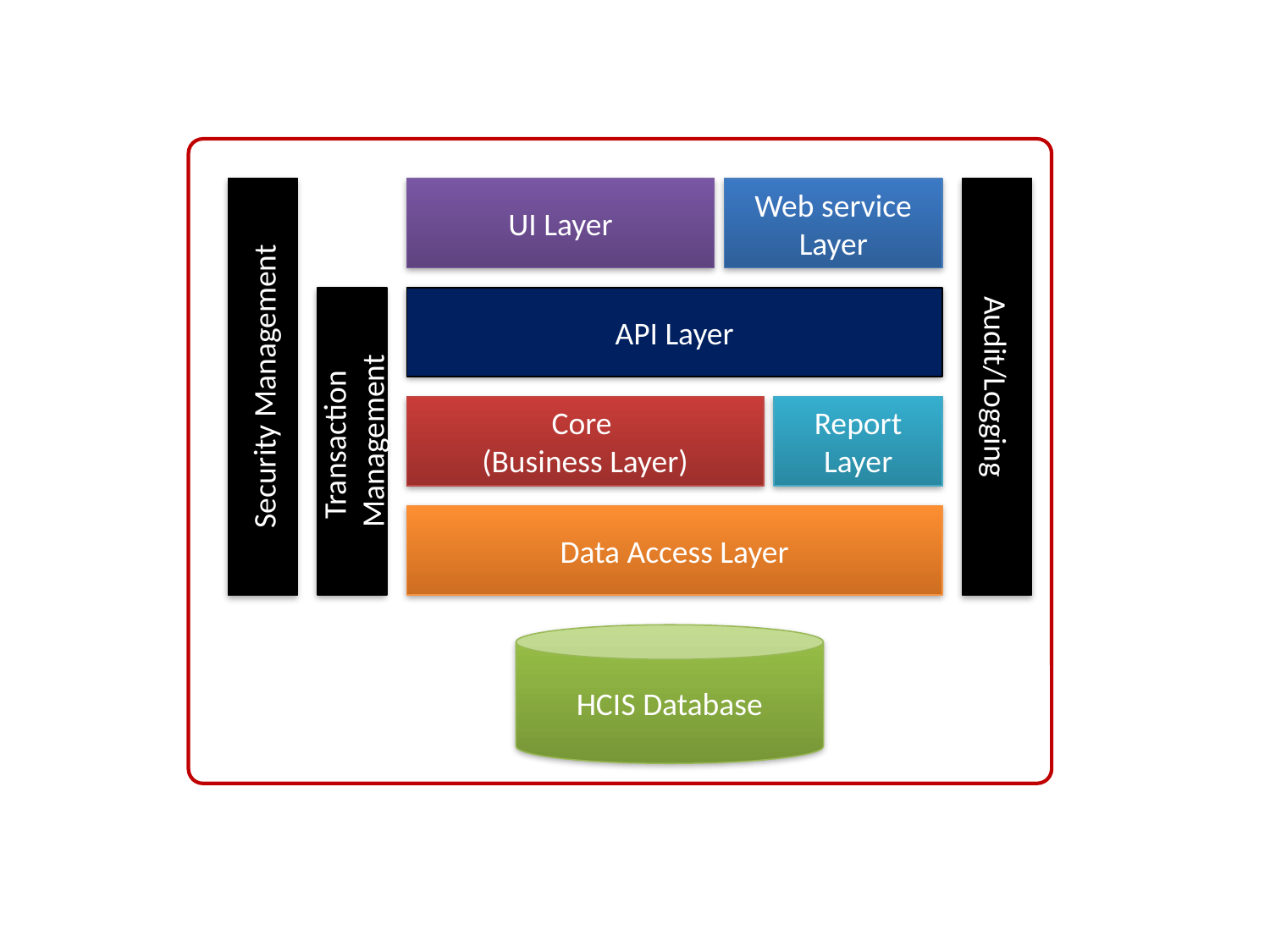

Security Management
UI Layer
Web service Layer
Audit/Logging
Transaction  Management
API Layer
Core
(Business Layer)
Report Layer
Data Access Layer
HCIS Database